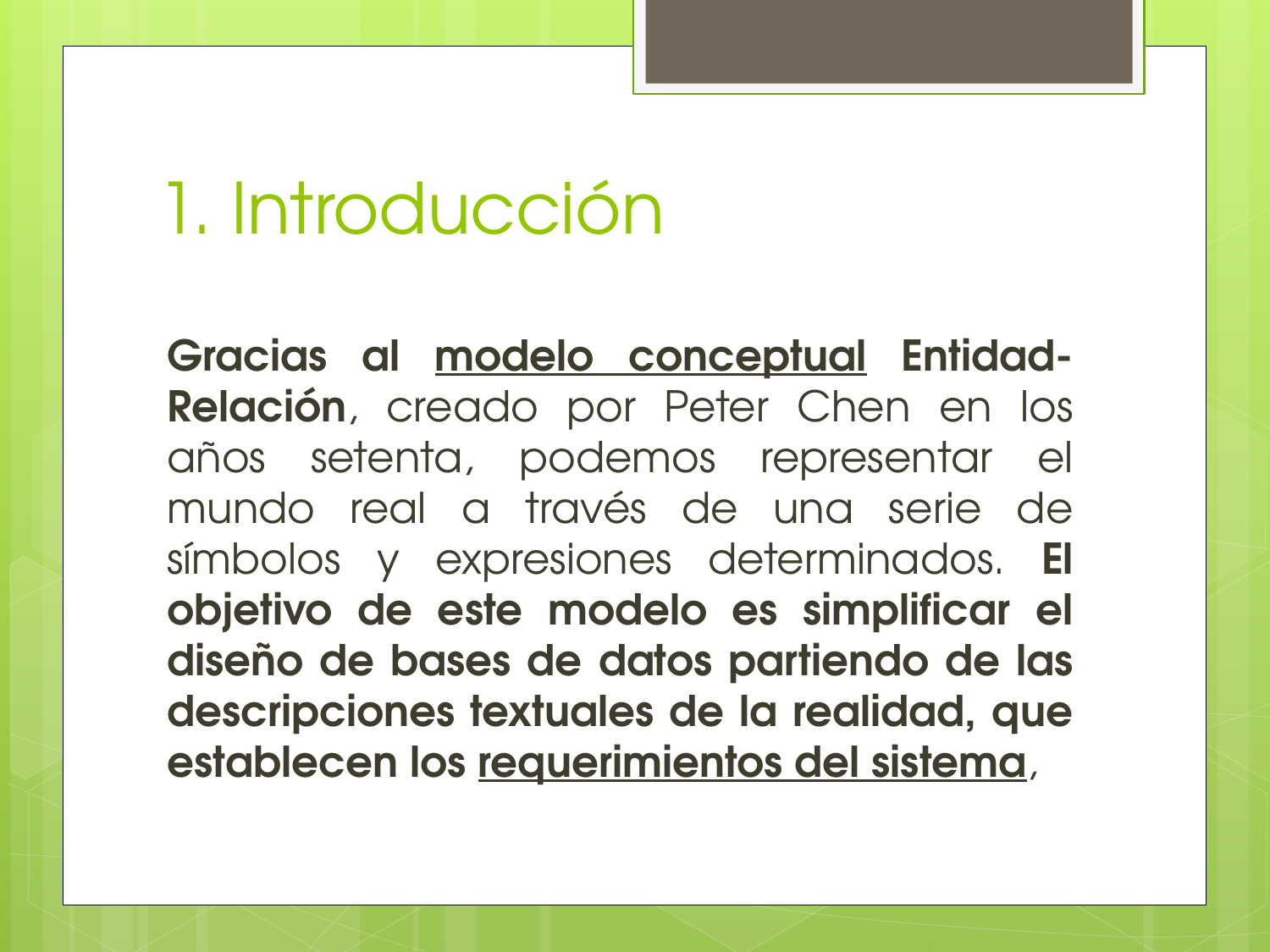

# 1. Introducción
Gracias al modelo conceptual Entidad-Relación, creado por Peter Chen en los años setenta, podemos representar el mundo real a través de una serie de símbolos y expresiones determinados. El objetivo de este modelo es simplificar el diseño de bases de datos partiendo de las descripciones textuales de la realidad, que establecen los requerimientos del sistema,